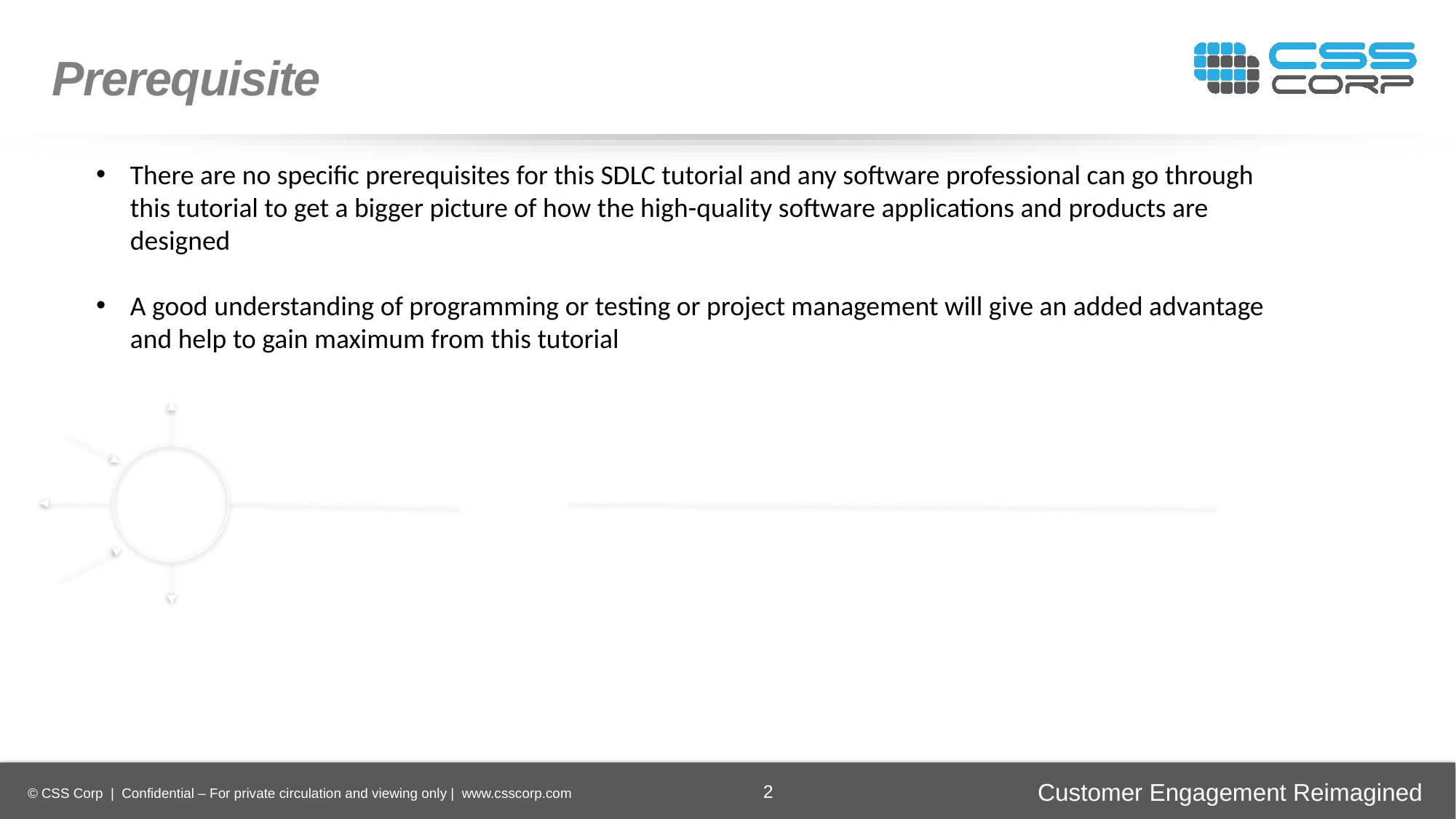

Prerequisite
There are no specific prerequisites for this SDLC tutorial and any software professional can go through this tutorial to get a bigger picture of how the high-quality software applications and products are designed

A good understanding of programming or testing or project management will give an added advantage and help to gain maximum from this tutorial
Enhancing
Operational Efficiency

Faster Time-to-Market

Digital
Transformation

Securing Brand and Customer Trust

2